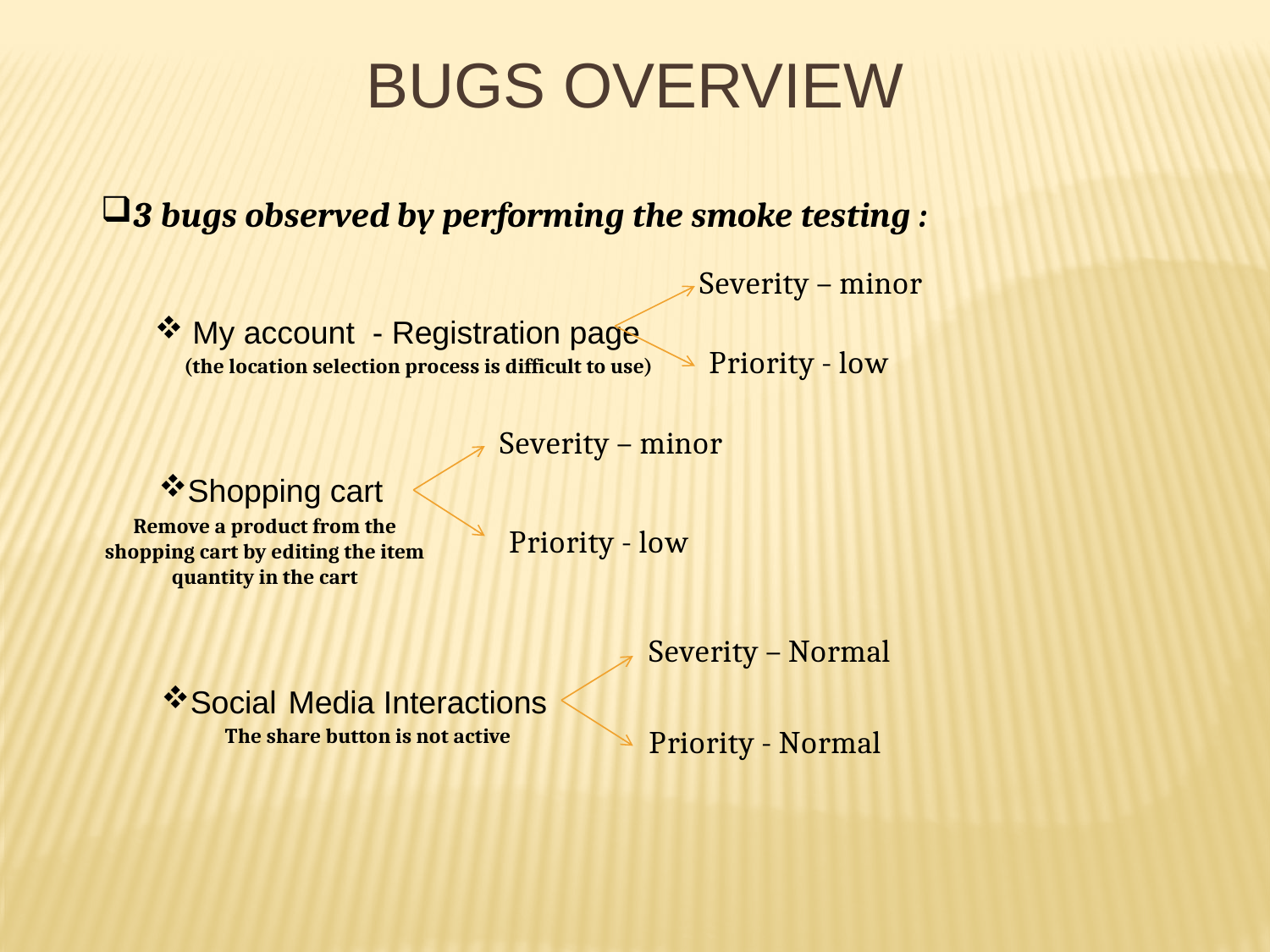

BUGS OVERVIEW
3 bugs observed by performing the smoke testing :
Severity – minor
 My account  - Registration page
Priority - low
 (the location selection process is difficult to use)
Severity – minor
Shopping cart
Remove a product from the shopping cart by editing the item quantity in the cart
Priority - low
Severity – Normal
Social 	Media Interactions
The share button is not active
Priority - Normal